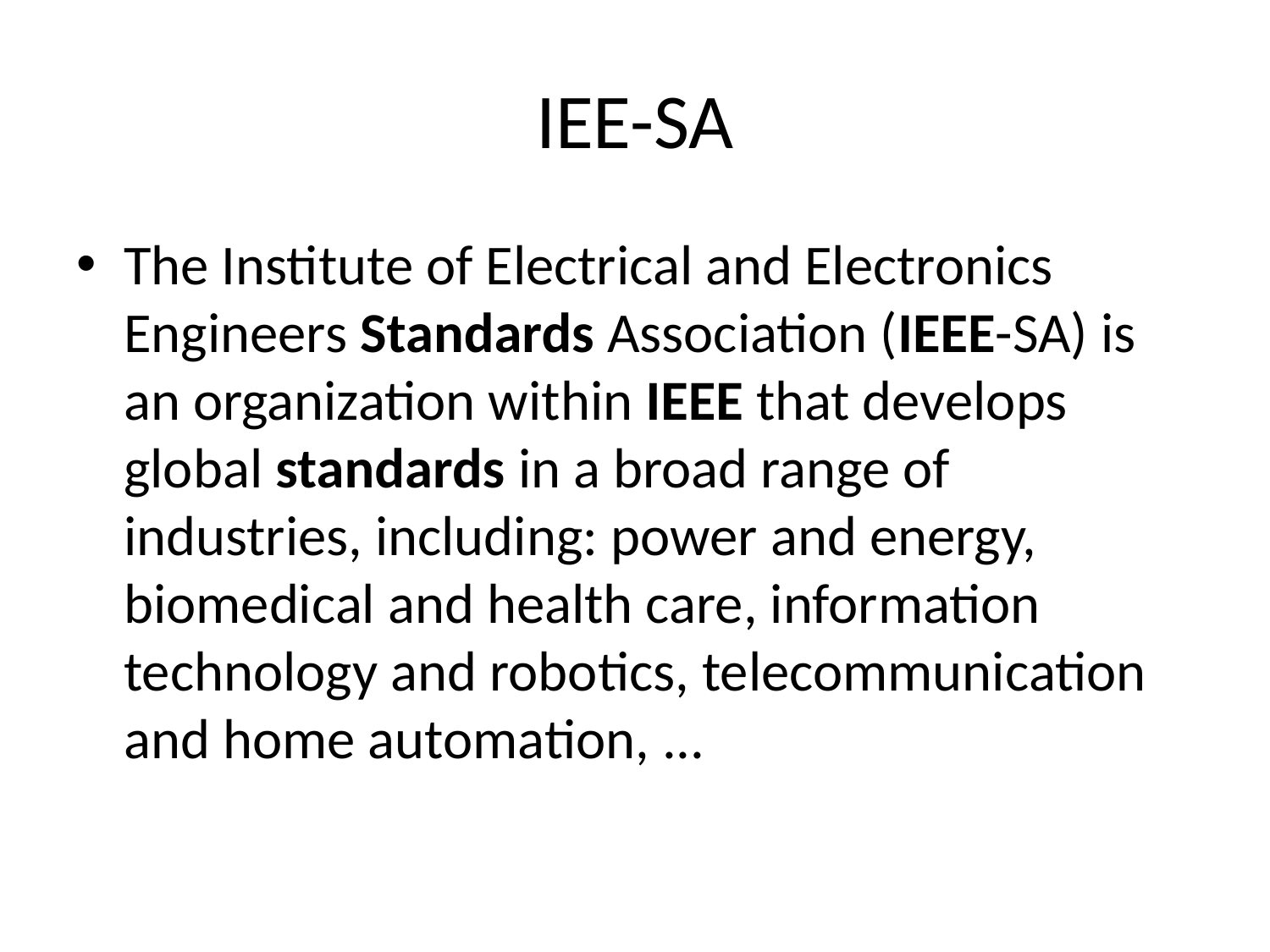

# IEE-SA
The Institute of Electrical and Electronics Engineers Standards Association (IEEE-SA) is an organization within IEEE that develops global standards in a broad range of industries, including: power and energy, biomedical and health care, information technology and robotics, telecommunication and home automation, ...